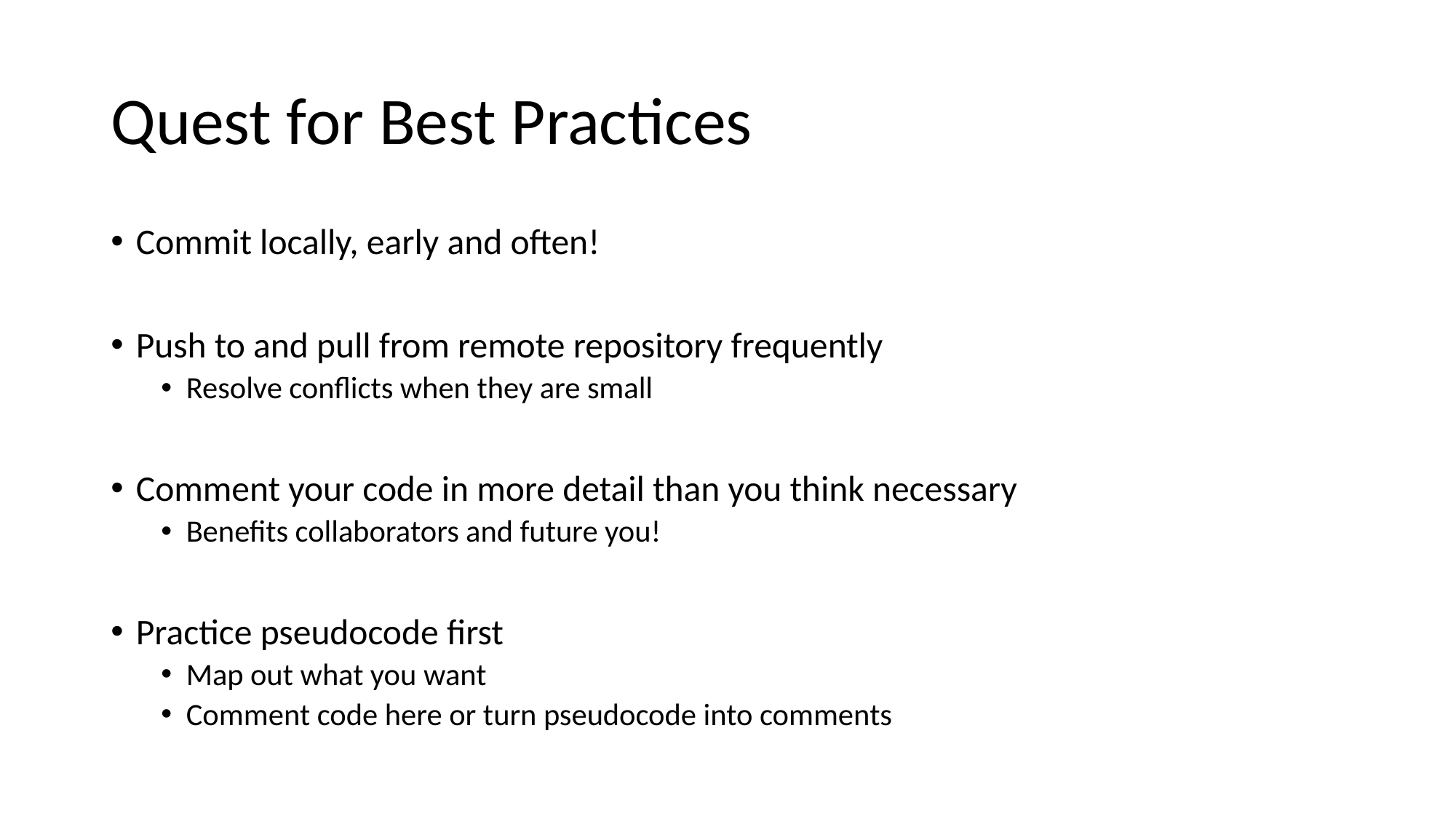

# Quest for Best Practices
Commit locally, early and often!

Push to and pull from remote repository frequently
Resolve conflicts when they are small

Comment your code in more detail than you think necessary
Benefits collaborators and future you!

Practice pseudocode first
Map out what you want
Comment code here or turn pseudocode into comments